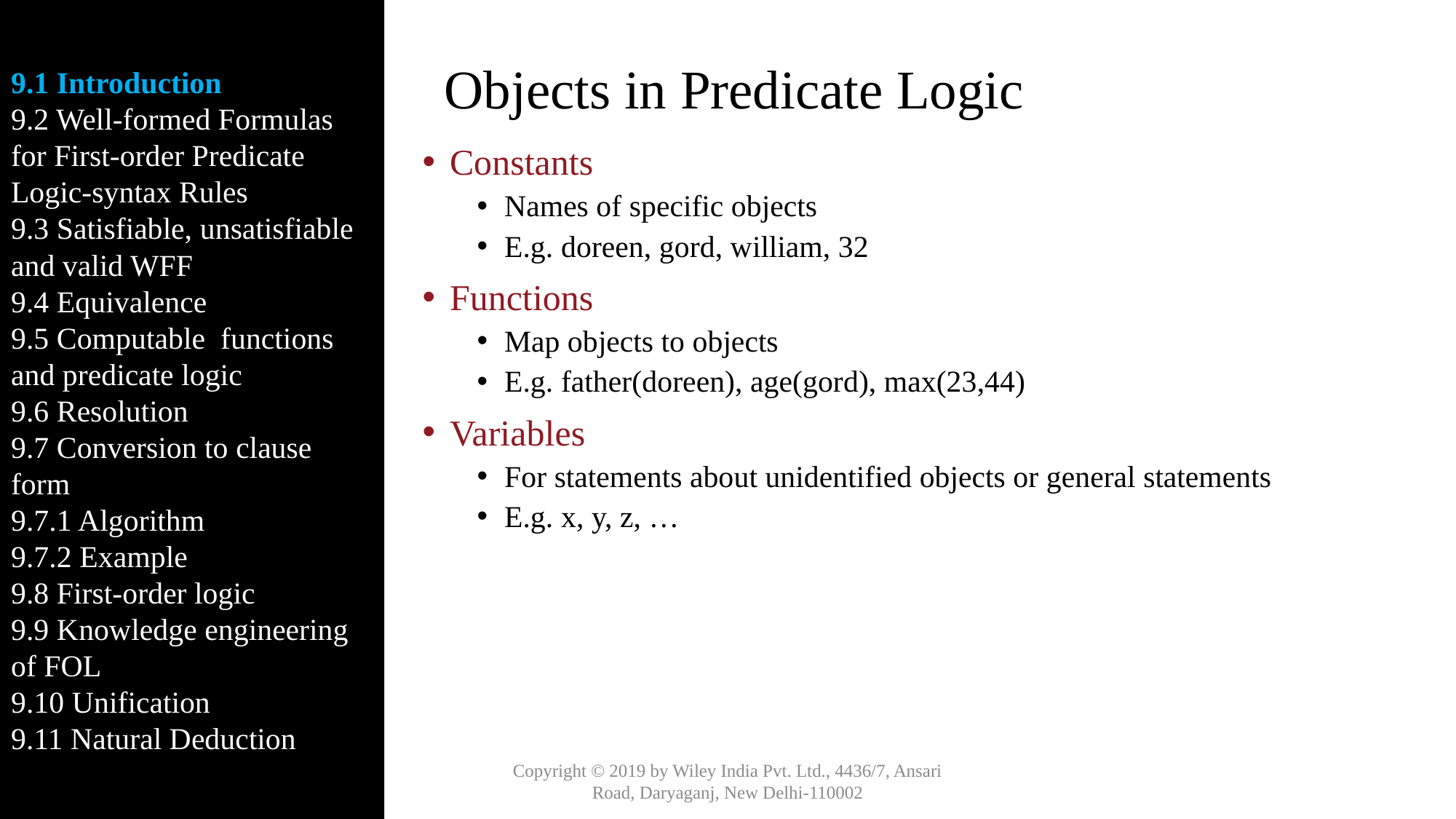

9.1 Introduction
9.2 Well-formed Formulas for First-order Predicate Logic-syntax Rules
9.3 Satisfiable, unsatisfiable and valid WFF
9.4 Equivalence
9.5 Computable  functions and predicate logic
9.6 Resolution
9.7 Conversion to clause form
9.7.1 Algorithm
9.7.2 Example
9.8 First-order logic
9.9 Knowledge engineering of FOL
9.10 Unification
9.11 Natural Deduction
# Objects in Predicate Logic
Constants
Names of specific objects
E.g. doreen, gord, william, 32
Functions
Map objects to objects
E.g. father(doreen), age(gord), max(23,44)
Variables
For statements about unidentified objects or general statements
E.g. x, y, z, …

Copyright © 2019 by Wiley India Pvt. Ltd., 4436/7, Ansari Road, Daryaganj, New Delhi-110002